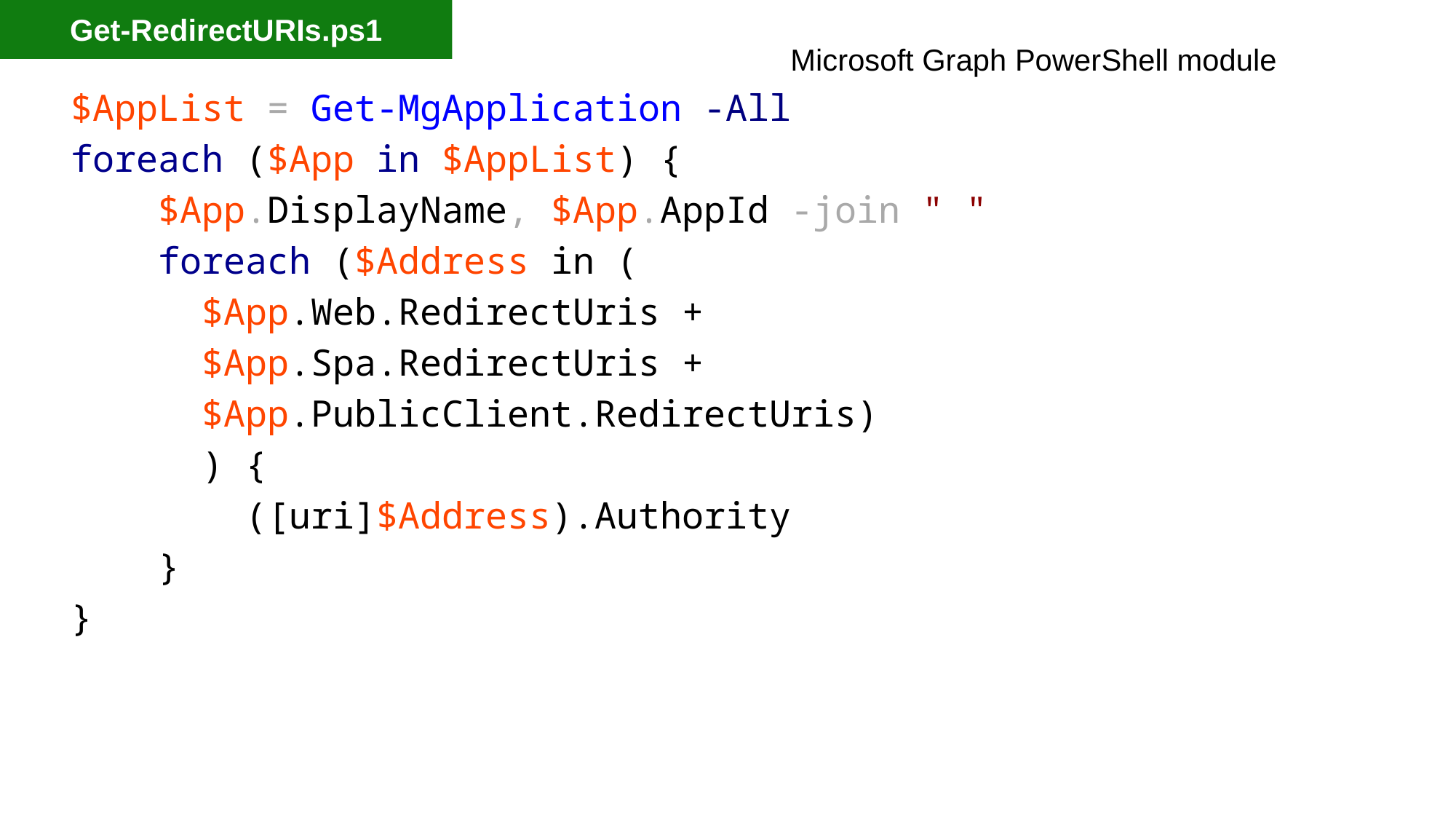

Get-RedirectURIs.ps1
Microsoft Graph PowerShell module
$AppList = Get-MgApplication -All
foreach ($App in $AppList) {
    $App.DisplayName, $App.AppId -join " "
    foreach ($Address in (
      $App.Web.RedirectUris +
      $App.Spa.RedirectUris +
      $App.PublicClient.RedirectUris)
      ) {
        ([uri]$Address).Authority
    }
}